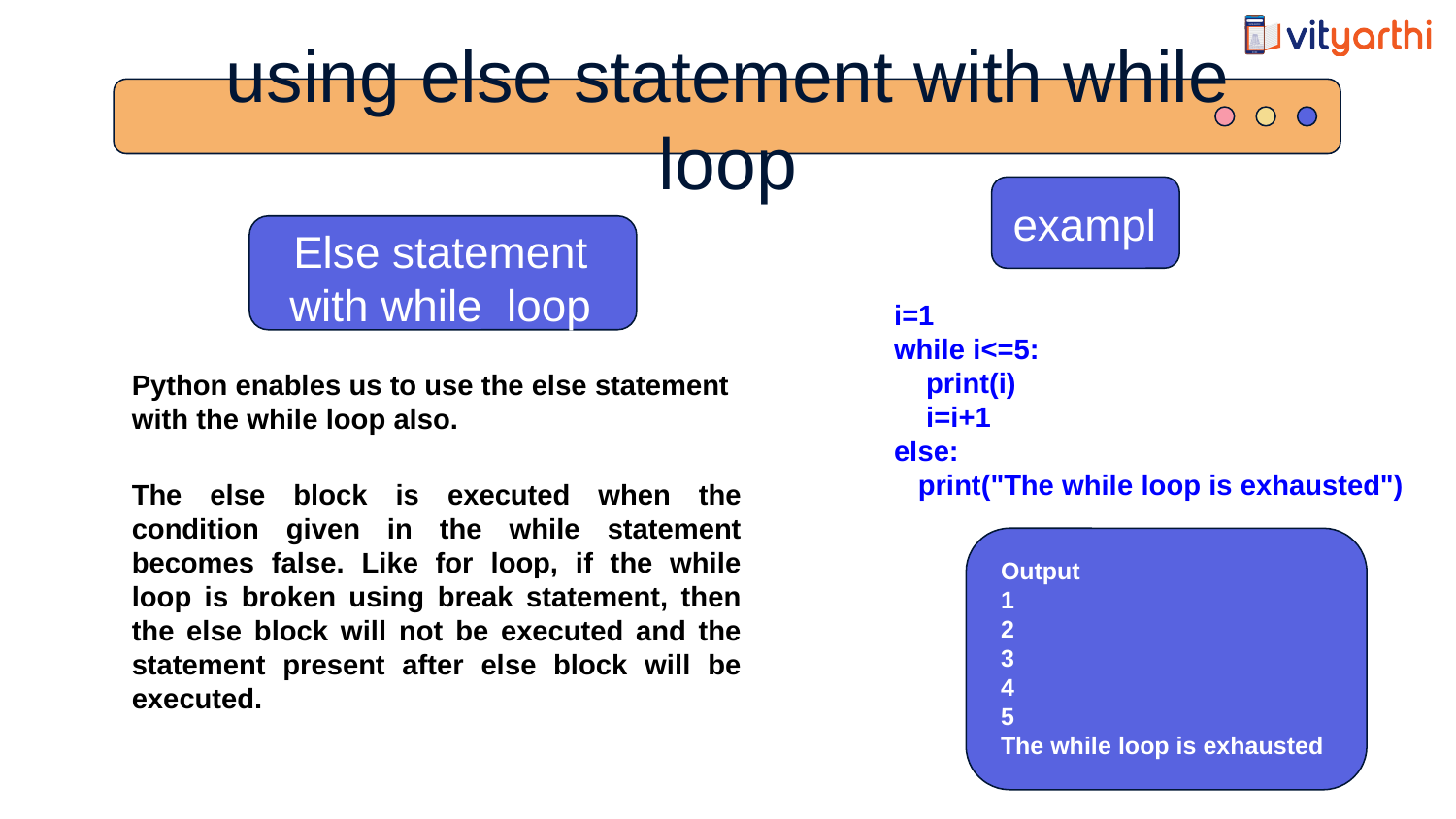

using else statement with while loop

 example

Else statement with while  loop
i=1
while i<=5:
    print(i)
    i=i+1
else:
   print("The while loop is exhausted")
Python enables us to use the else statement with the while loop also.

The else block is executed when the condition given in the while statement becomes false. Like for loop, if the while loop is broken using break statement, then the else block will not be executed and the statement present after else block will be executed.

Output
1
2
3
4
5
The while loop is exhausted